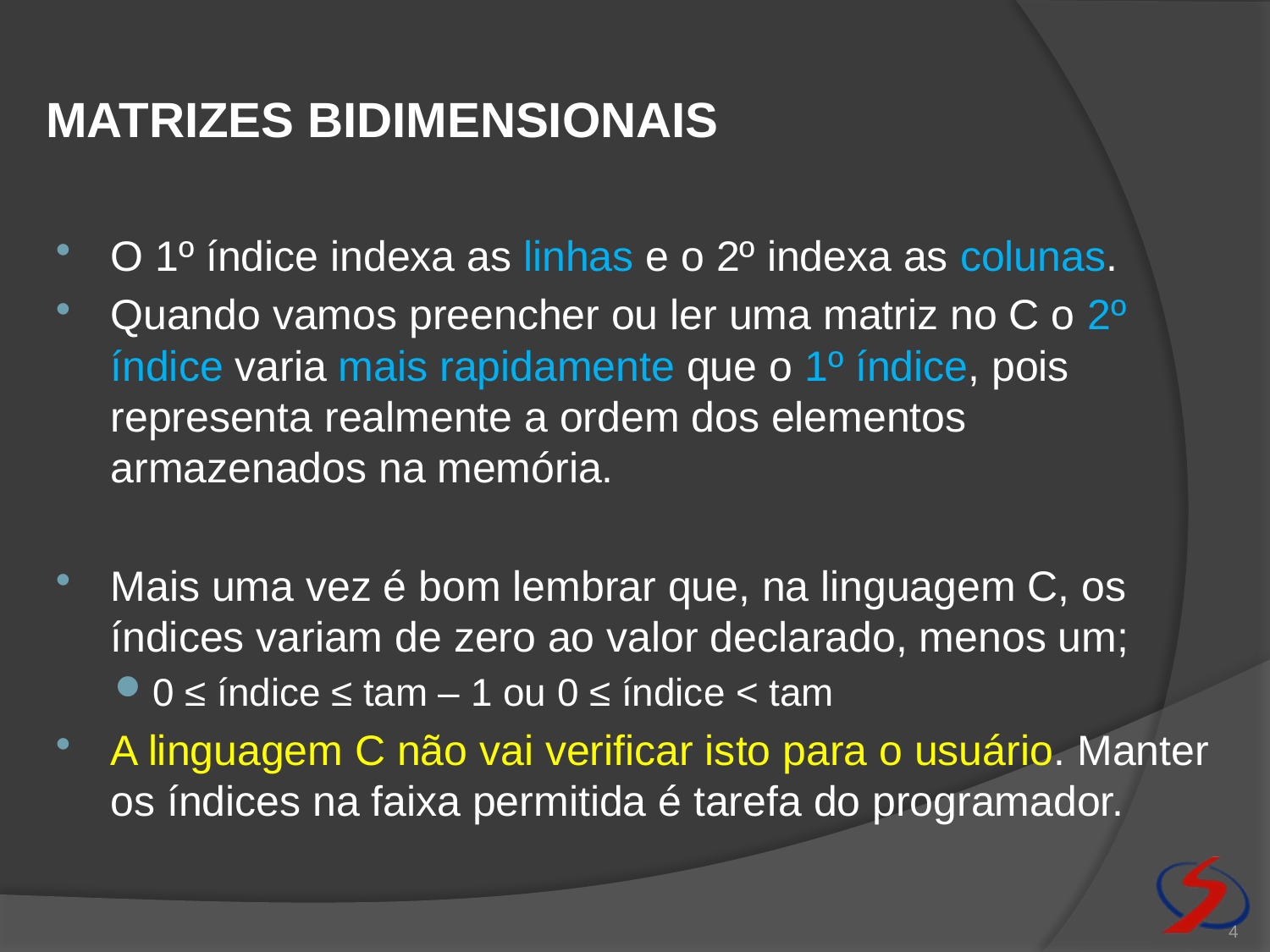

# Matrizes bidimensionais
O 1º índice indexa as linhas e o 2º indexa as colunas.
Quando vamos preencher ou ler uma matriz no C o 2º índice varia mais rapidamente que o 1º índice, pois representa realmente a ordem dos elementos armazenados na memória.

Mais uma vez é bom lembrar que, na linguagem C, os índices variam de zero ao valor declarado, menos um;
0 ≤ índice ≤ tam – 1 ou 0 ≤ índice < tam
A linguagem C não vai verificar isto para o usuário. Manter os índices na faixa permitida é tarefa do programador.
4